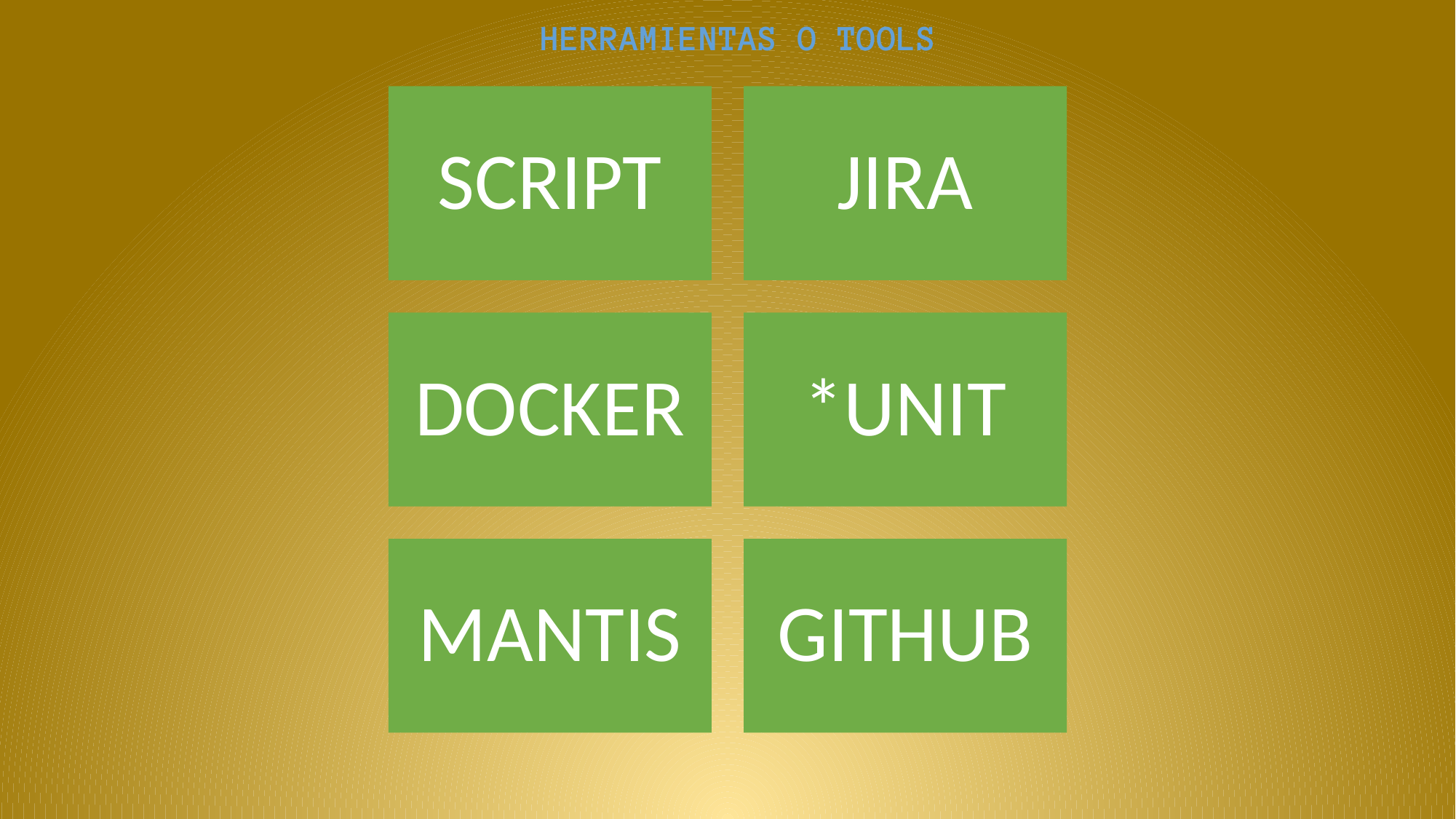

HERRAMIENTAS O TOOLS
SCRIPT
JIRA
DOCKER
*UNIT
MANTIS
GITHUB